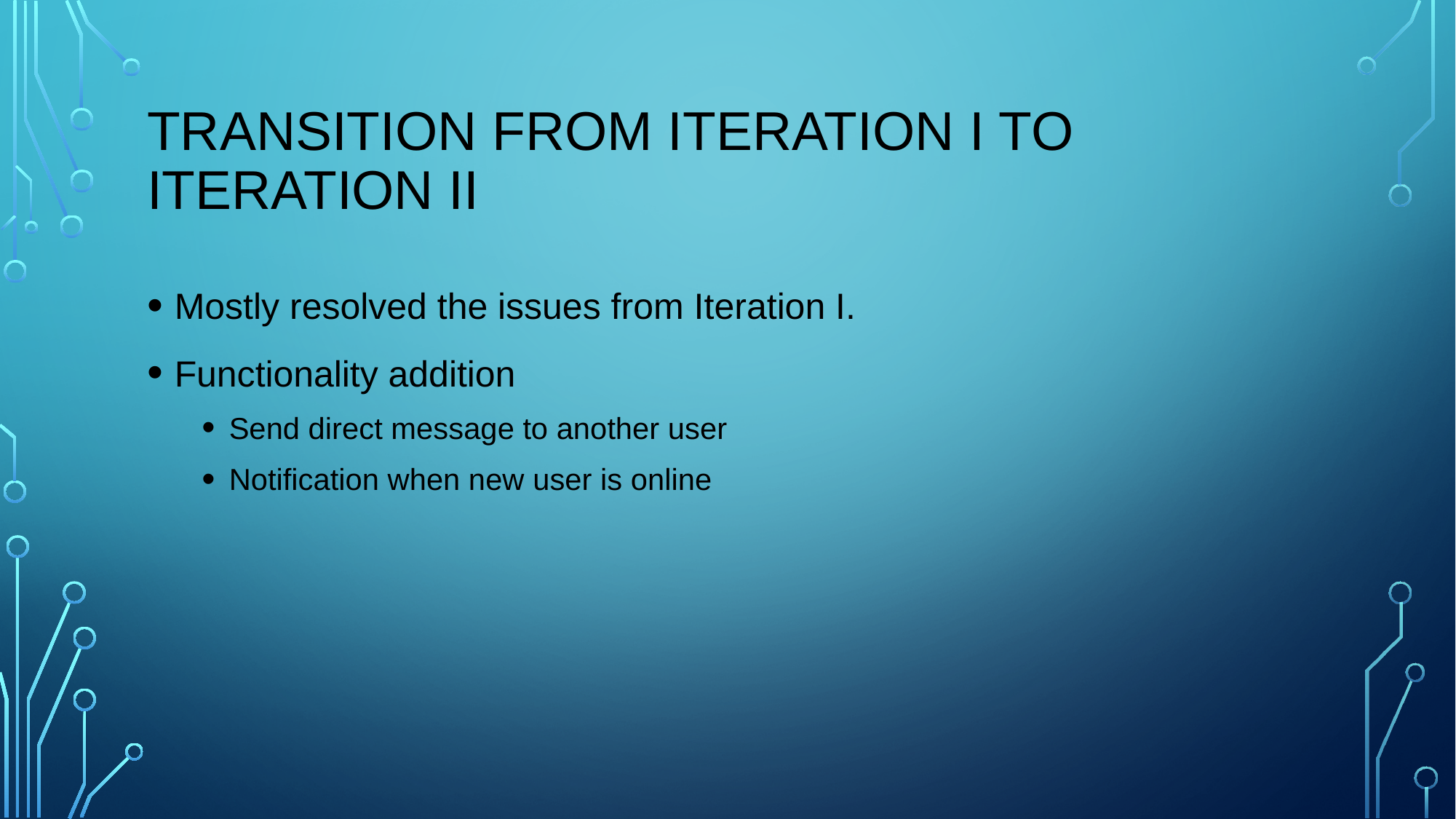

# Transition from Iteration I to Iteration II
Mostly resolved the issues from Iteration I.
Functionality addition
Send direct message to another user
Notification when new user is online